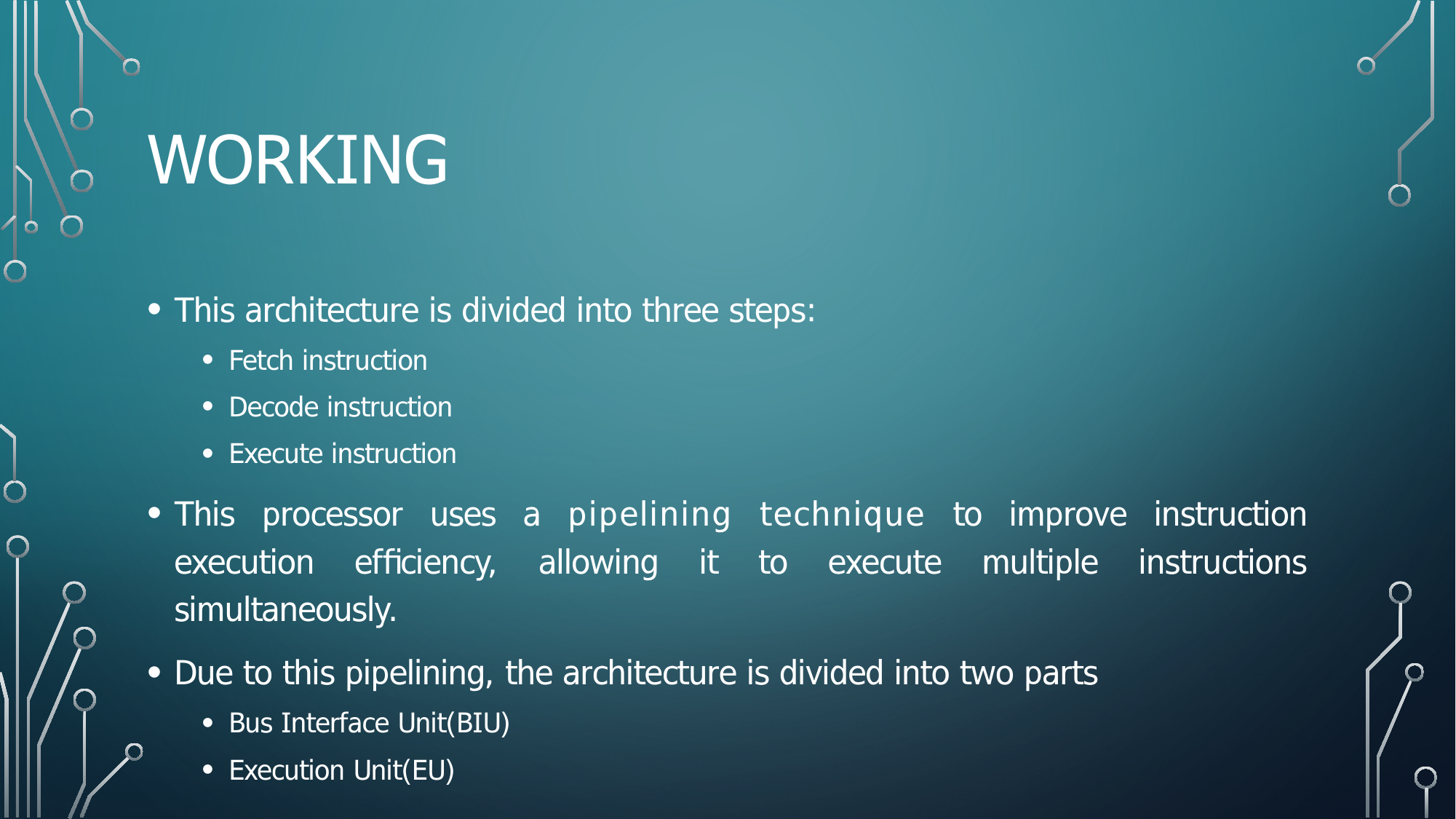

# Working
This architecture is divided into three steps:
Fetch instruction
Decode instruction
Execute instruction
This processor uses a pipelining technique to improve instruction execution efficiency, allowing it to execute multiple instructions simultaneously.
Due to this pipelining, the architecture is divided into two parts
Bus Interface Unit(BIU)
Execution Unit(EU)